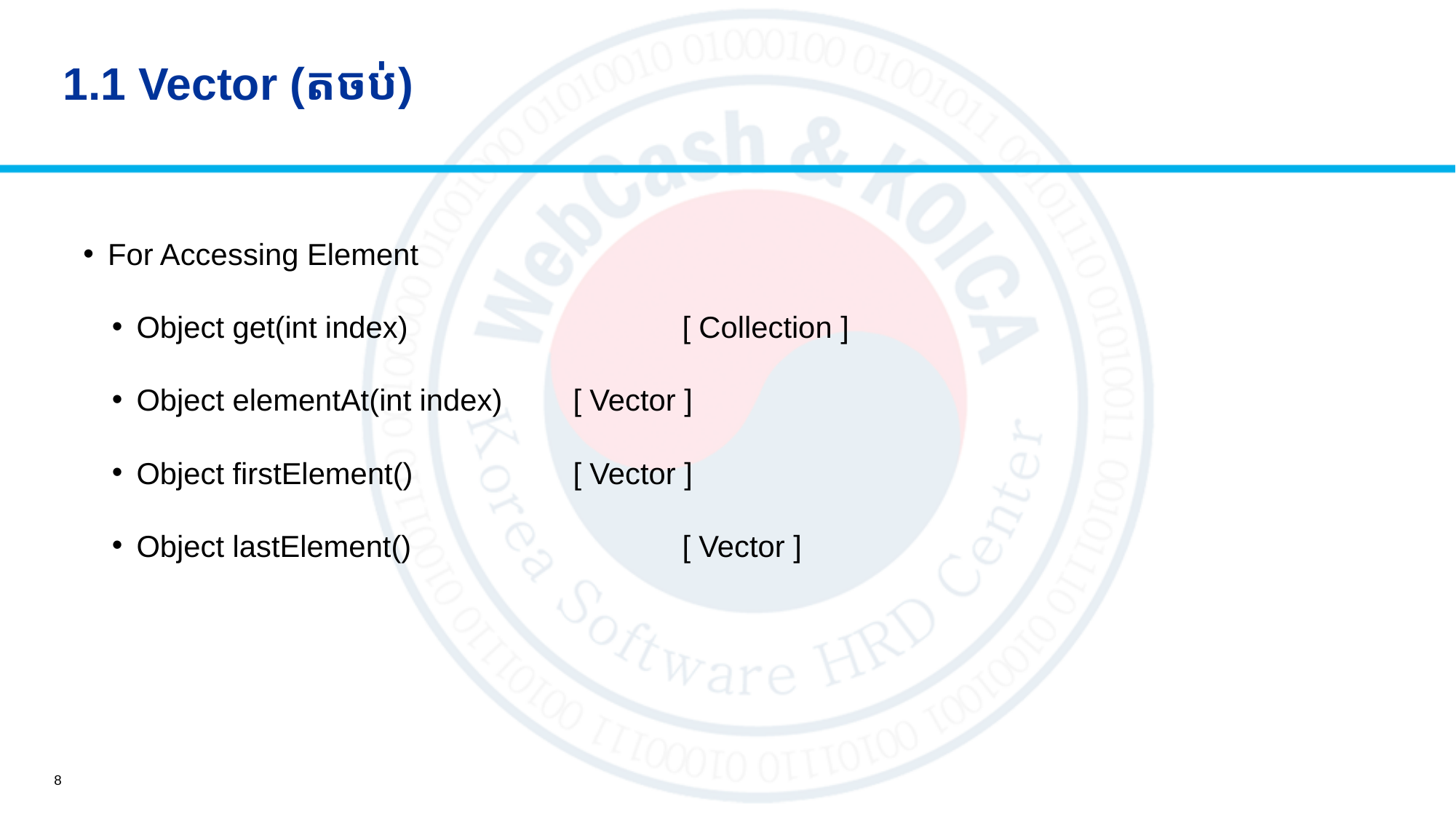

# 1.1 Vector (តចប់)
For Accessing Element
Object get(int index)			[ Collection ]
Object elementAt(int index)	[ Vector ]
Object firstElement()		[ Vector ]
Object lastElement()			[ Vector ]
8